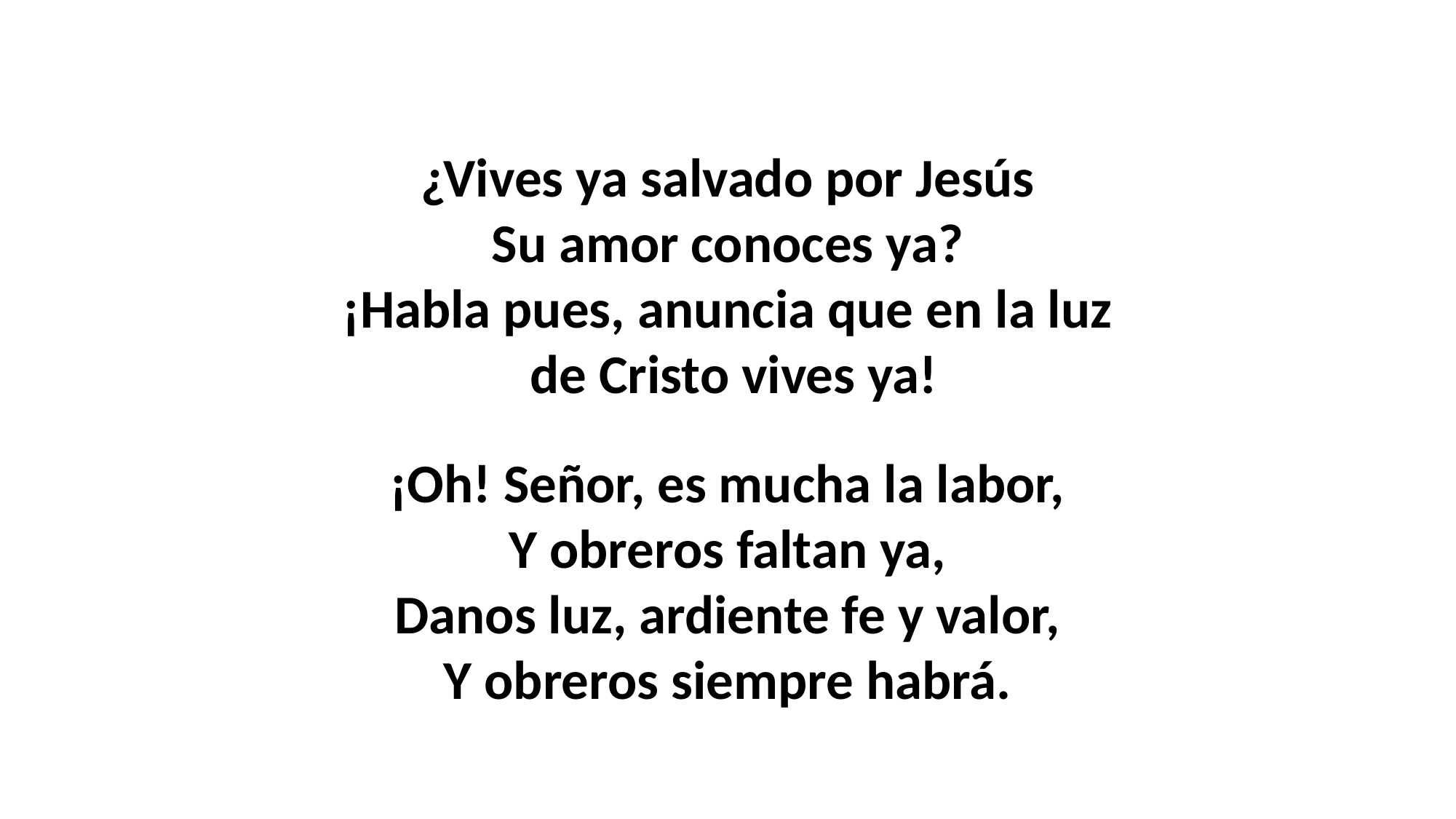

¿Vives ya salvado por Jesús
Su amor conoces ya?
¡Habla pues, anuncia que en la luz
 de Cristo vives ya!

¡Oh! Señor, es mucha la labor,
Y obreros faltan ya,
Danos luz, ardiente fe y valor,
Y obreros siempre habrá.